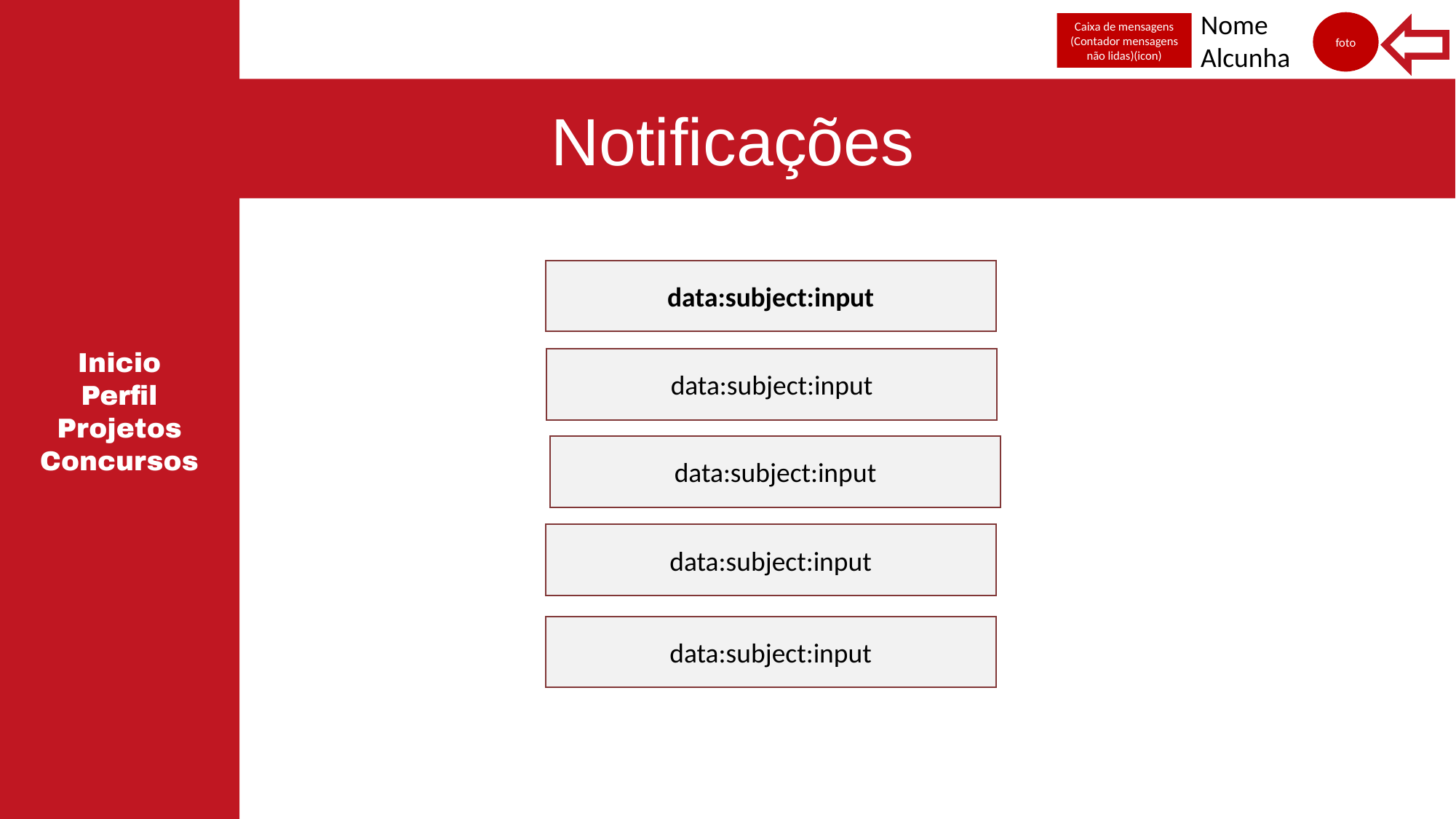

Inicio
Perfil
Projetos
Concursos
Nome
Alcunha
foto
Caixa de mensagens
(Contador mensagens não lidas)(icon)

Notificações
data:subject:input
data:subject:input
data:subject:input
data:subject:input
data:subject:input